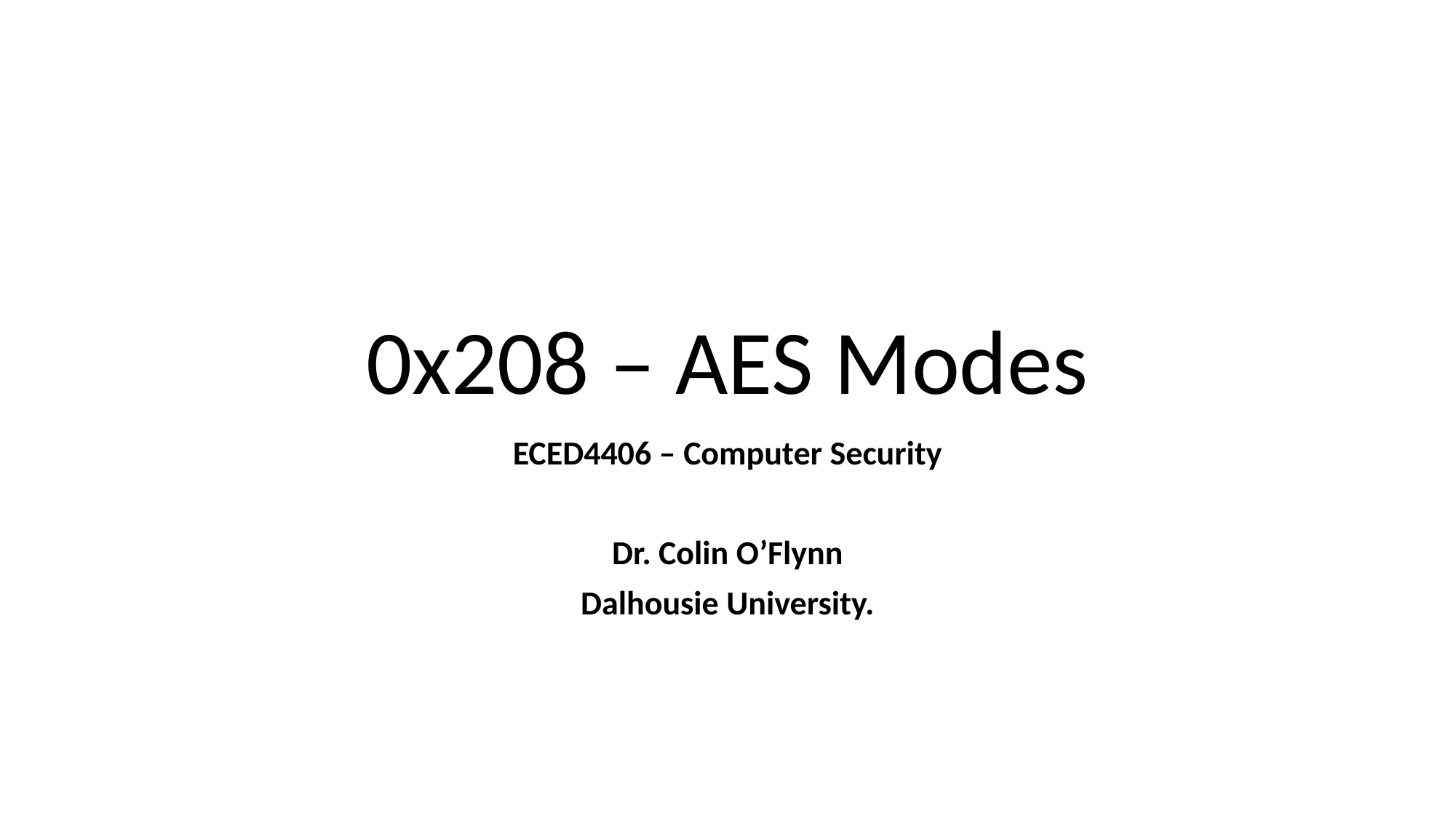

# 0x208 – AES Modes
ECED4406 – Computer Security

Dr. Colin O’Flynn
Dalhousie University.